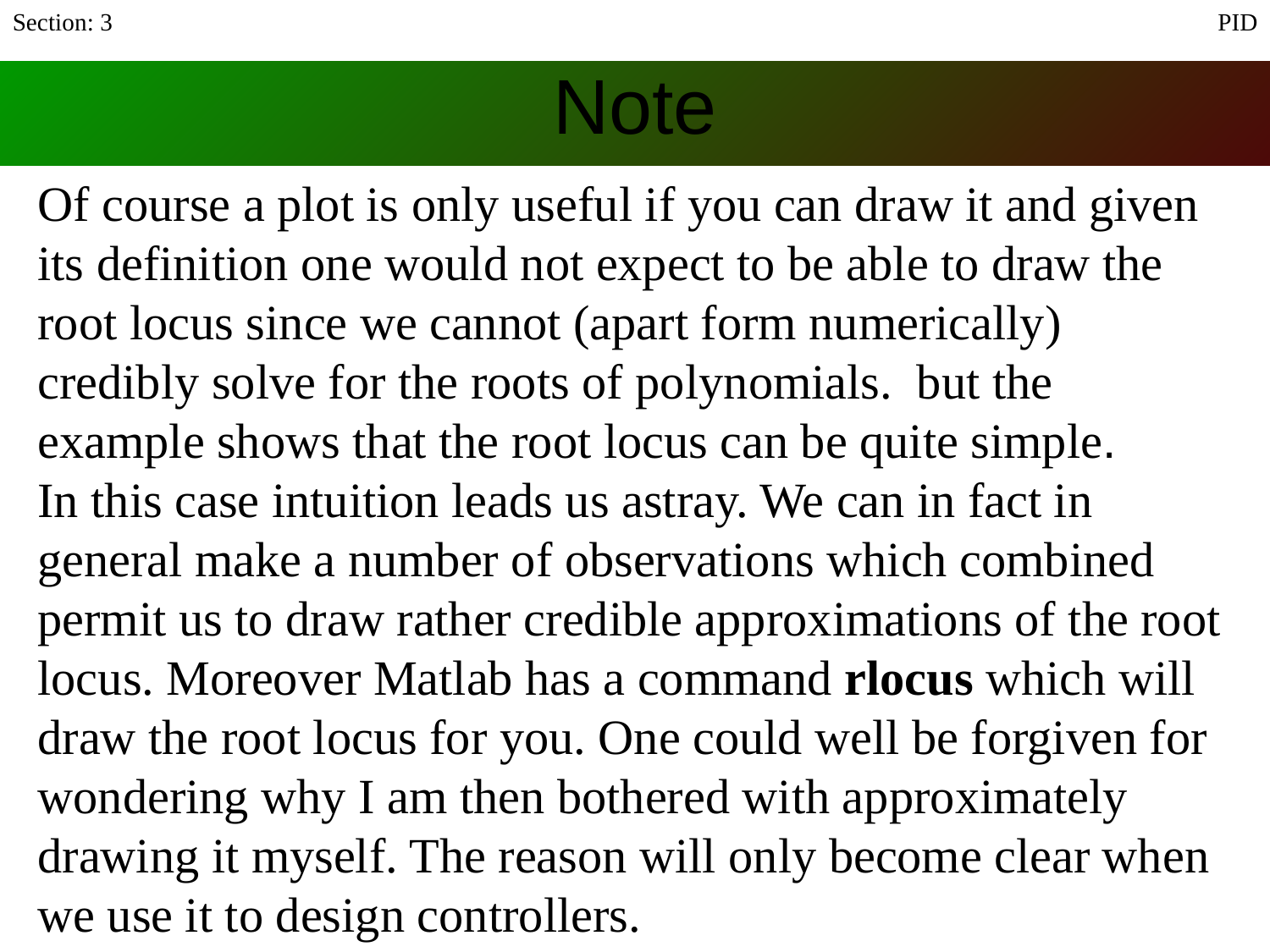

Section: 3
PID
# Note

Of course a plot is only useful if you can draw it and given its definition one would not expect to be able to draw the root locus since we cannot (apart form numerically) credibly solve for the roots of polynomials.  but the example shows that the root locus can be quite simple.
In this case intuition leads us astray. We can in fact in general make a number of observations which combined permit us to draw rather credible approximations of the root locus. Moreover Matlab has a command rlocus which will draw the root locus for you. One could well be forgiven for wondering why I am then bothered with approximately drawing it myself. The reason will only become clear when we use it to design controllers.